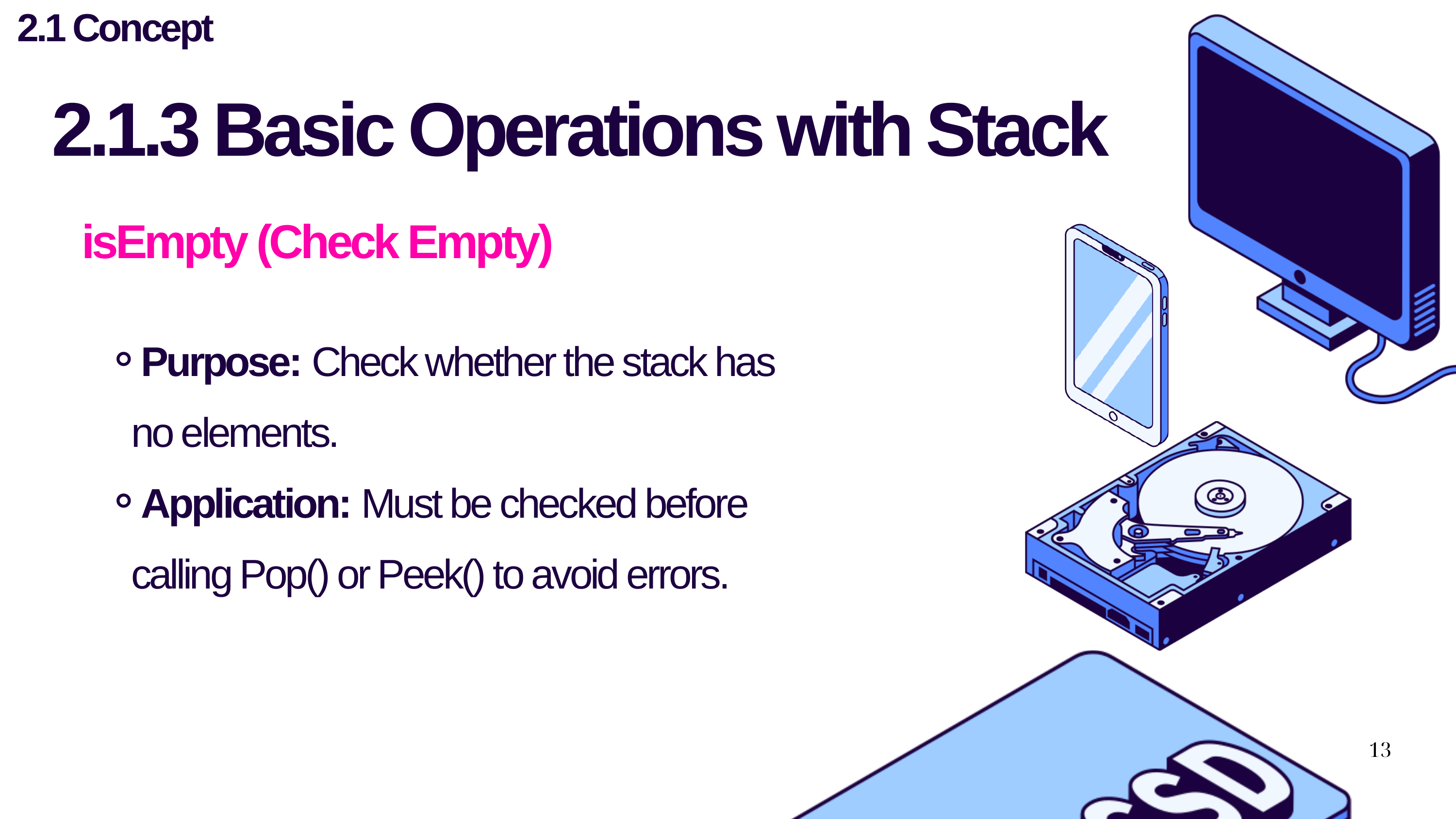

2.1 Concept

2.1.3 Basic Operations with Stack
isEmpty (Check Empty)

Purpose: Check whether the stack has no elements.
Application: Must be checked before calling Pop() or Peek() to avoid errors.

13